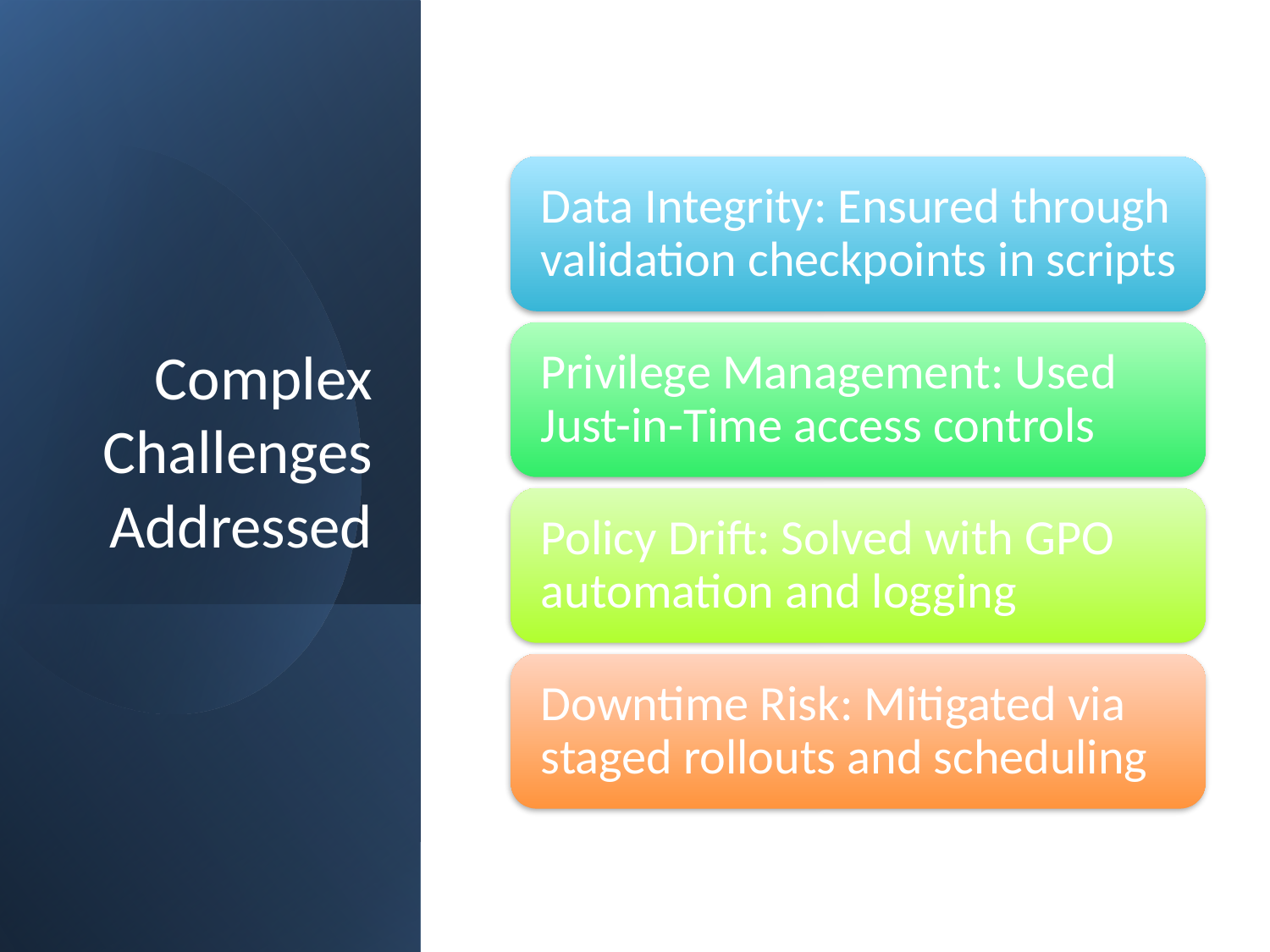

Data Integrity: Ensured through validation checkpoints in scripts
Privilege Management: Used Just-in-Time access controls
Policy Drift: Solved with GPO automation and logging
Downtime Risk: Mitigated via staged rollouts and scheduling

# Complex Challenges Addressed